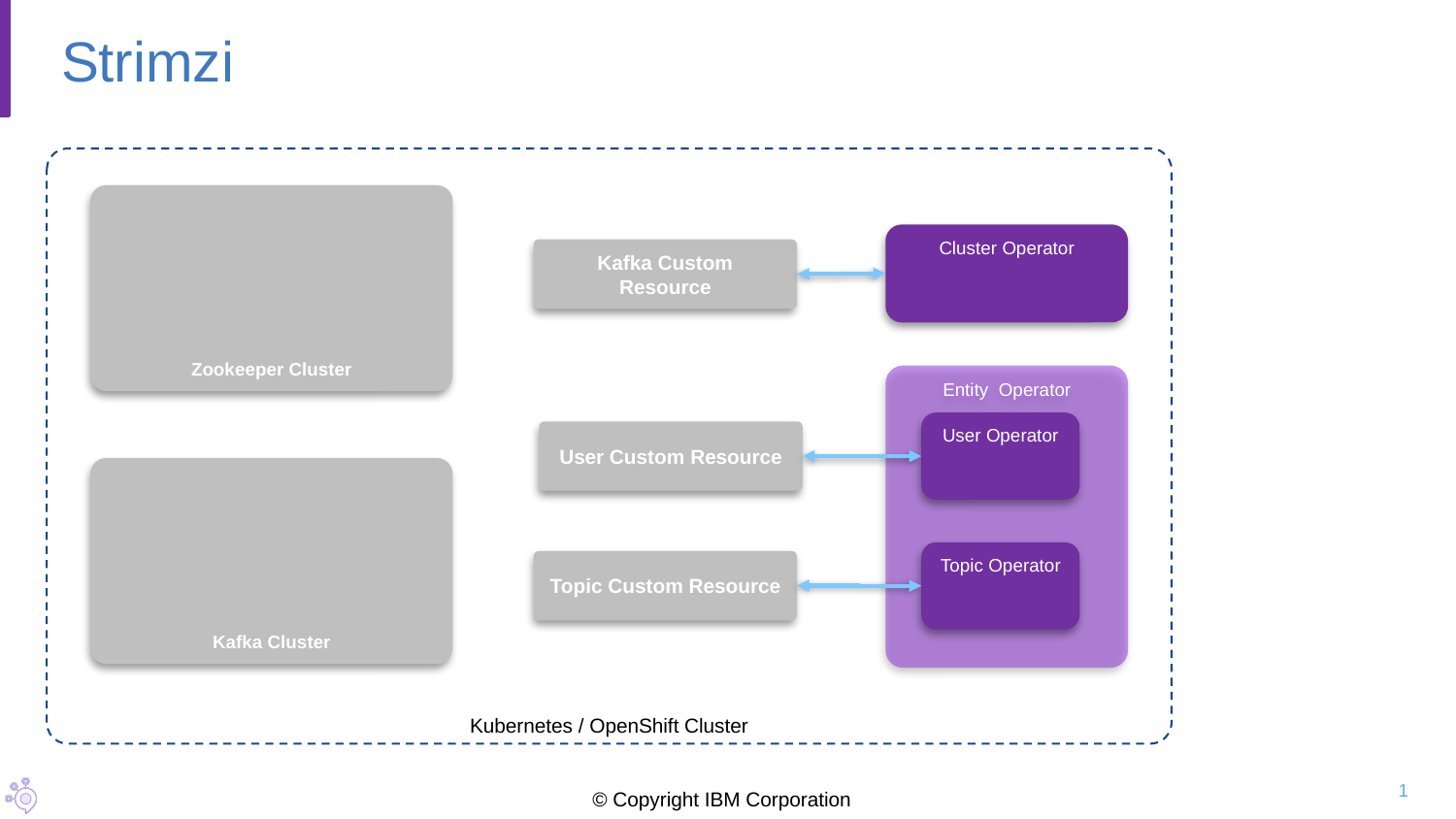

# Strimzi
Kubernetes / OpenShift Cluster
Zookeeper Cluster
Cluster Operator
Kafka Custom Resource
Entity  Operator
User Operator
User Custom Resource
Kafka Cluster
Topic Operator
Topic Custom Resource
1